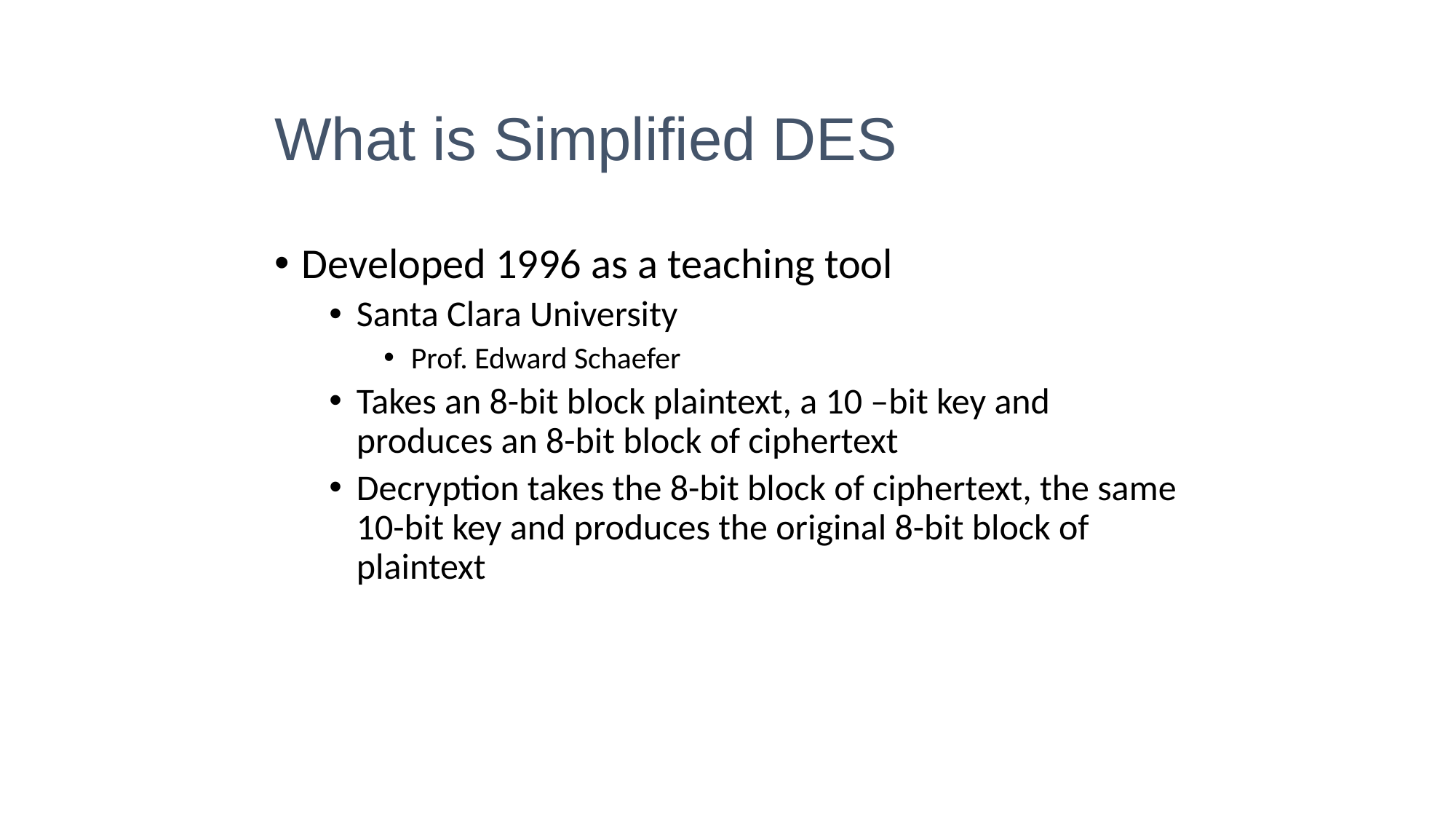

What is Simplified DES
Developed 1996 as a teaching tool
Santa Clara University
Prof. Edward Schaefer
Takes an 8-bit block plaintext, a 10 –bit key and produces an 8-bit block of ciphertext
Decryption takes the 8-bit block of ciphertext, the same 10-bit key and produces the original 8-bit block of plaintext